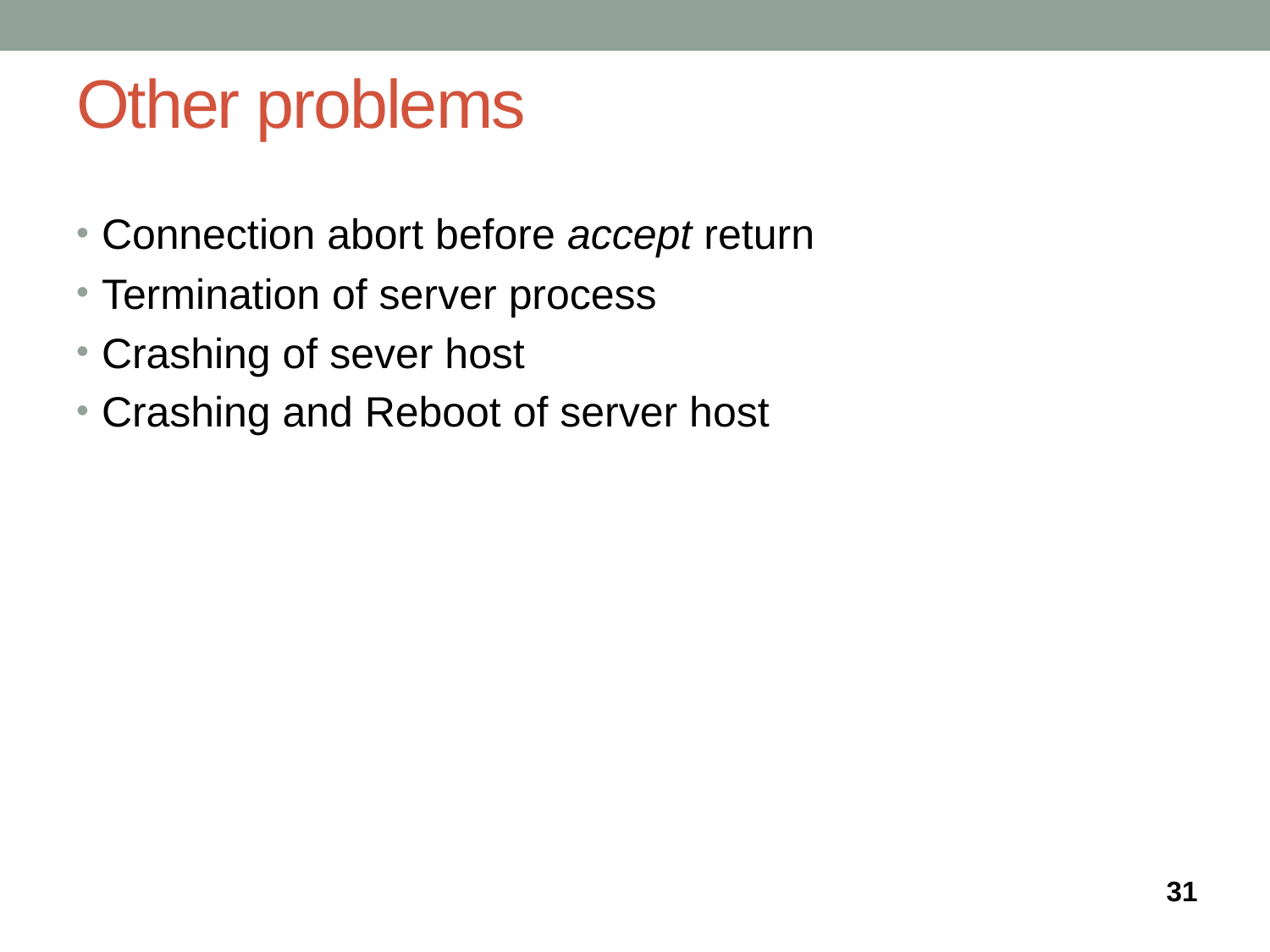

# Other problems
Connection abort before accept return
Termination of server process
Crashing of sever host
Crashing and Reboot of server host

31